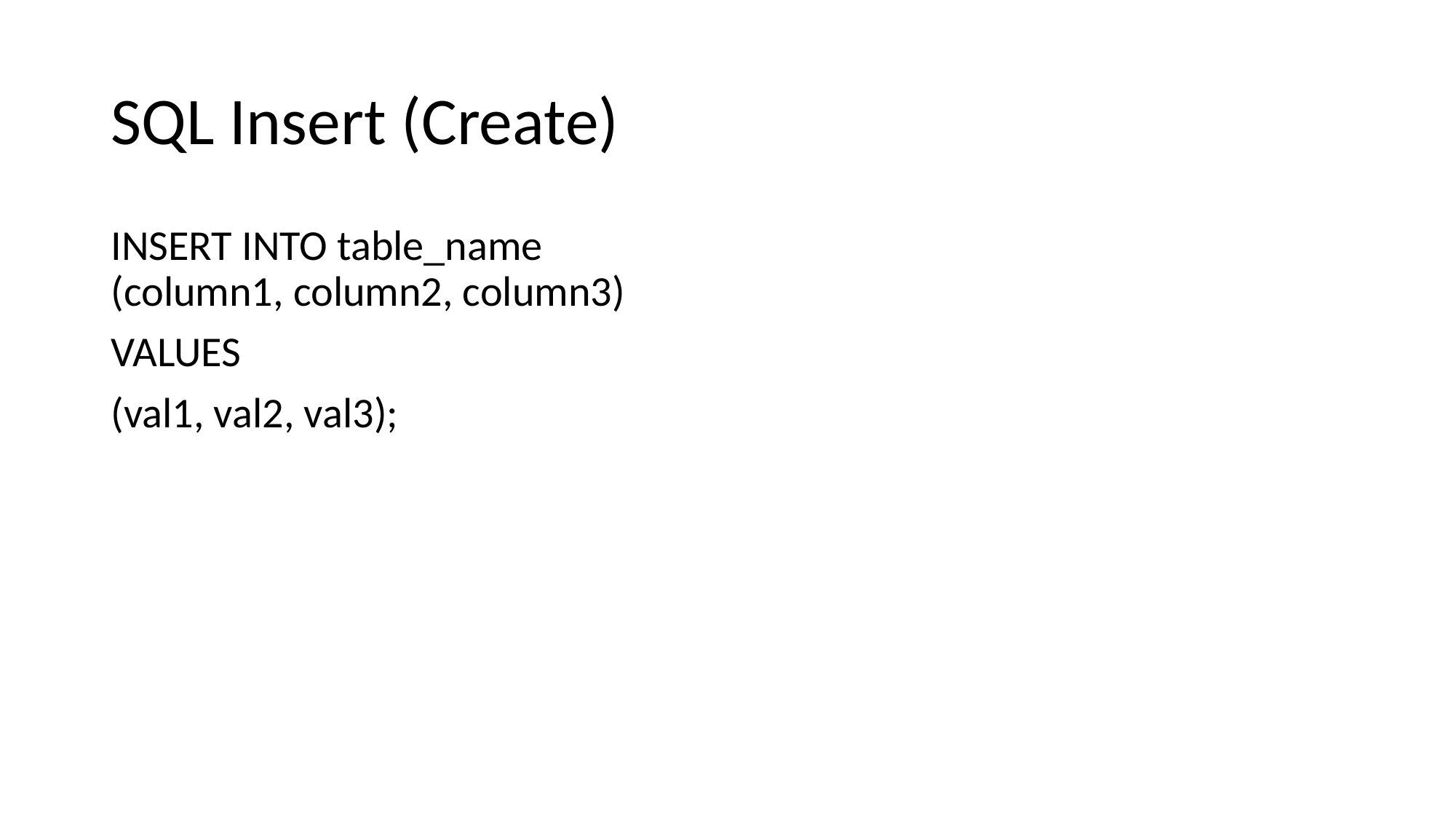

# SQL Insert (Create)
INSERT INTO table_name
(column1, column2, column3)
VALUES
(val1, val2, val3);